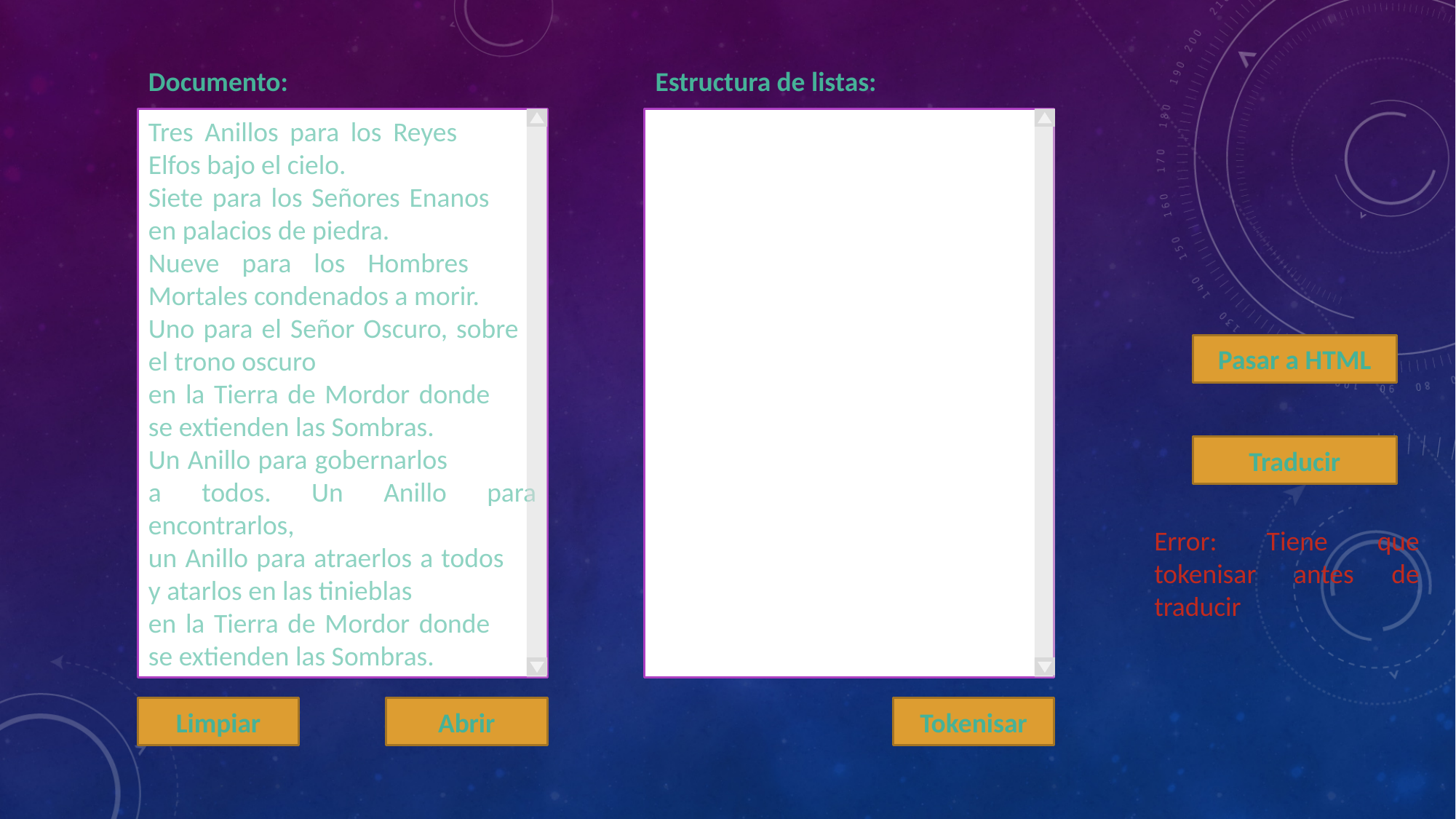

Documento:
Estructura de listas:
Tres Anillos para los Reyes        Elfos bajo el cielo.
Siete para los Señores Enanos      en palacios de piedra.
Nueve para los Hombres    Mortales condenados a morir.
Uno para el Señor Oscuro, sobre   el trono oscuro
en la Tierra de Mordor donde      se extienden las Sombras.
Un Anillo para gobernarlos             a todos. Un Anillo para encontrarlos,
un Anillo para atraerlos a todos     y atarlos en las tinieblas
en la Tierra de Mordor donde      se extienden las Sombras.

Pasar a HTML
Traducir
Error: Tiene que tokenisar antes de traducir

Tokenisar
Abrir
Limpiar